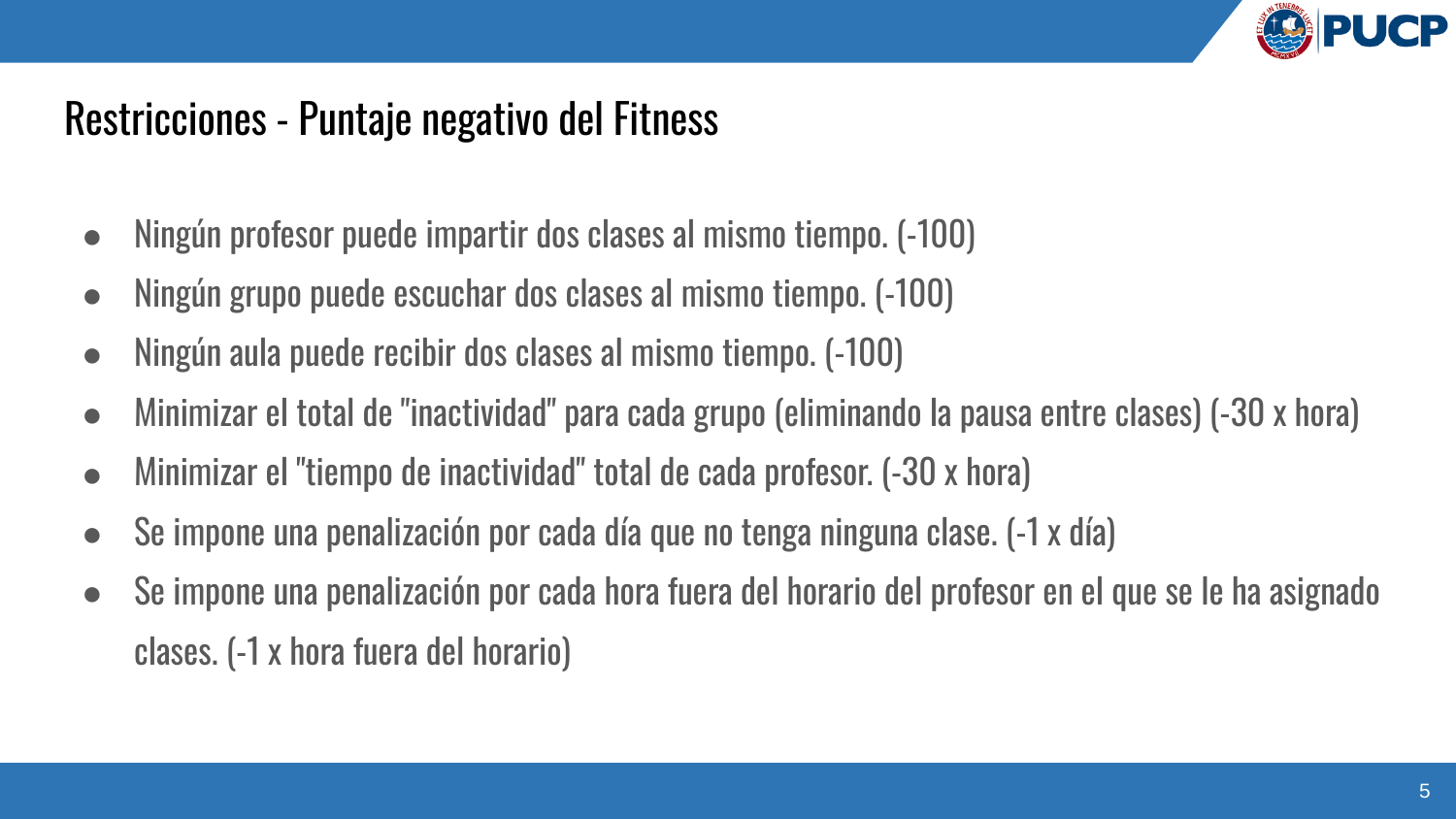

# Restricciones - Puntaje negativo del Fitness
Ningún profesor puede impartir dos clases al mismo tiempo. (-100)
Ningún grupo puede escuchar dos clases al mismo tiempo. (-100)
Ningún aula puede recibir dos clases al mismo tiempo. (-100)
Minimizar el total de "inactividad" para cada grupo (eliminando la pausa entre clases) (-30 x hora)
Minimizar el "tiempo de inactividad" total de cada profesor. (-30 x hora)
Se impone una penalización por cada día que no tenga ninguna clase. (-1 x día)
Se impone una penalización por cada hora fuera del horario del profesor en el que se le ha asignado clases. (-1 x hora fuera del horario)

5